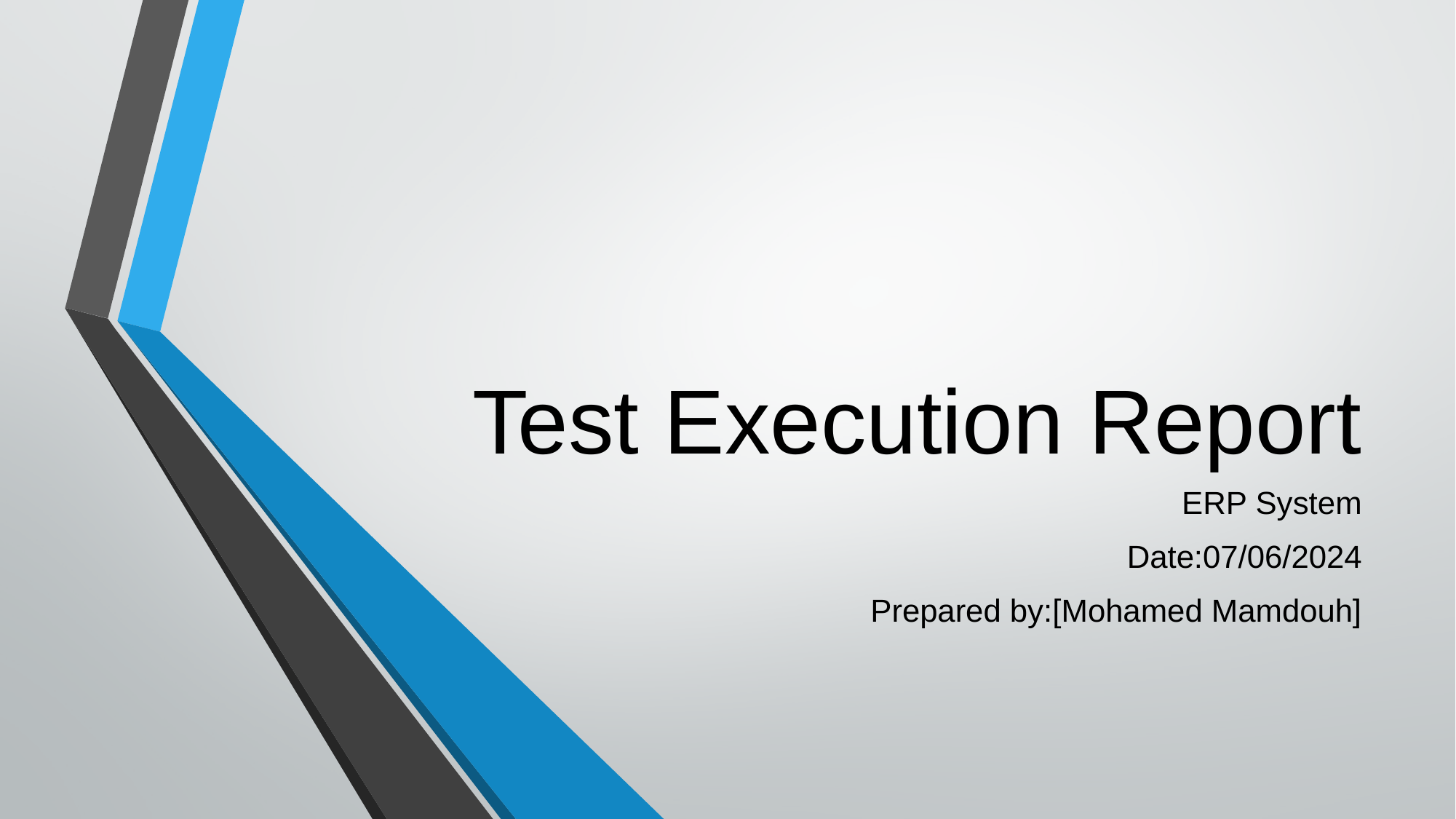

# Test Execution Report
ERP System
Date:07/06/2024
Prepared by:[Mohamed Mamdouh]